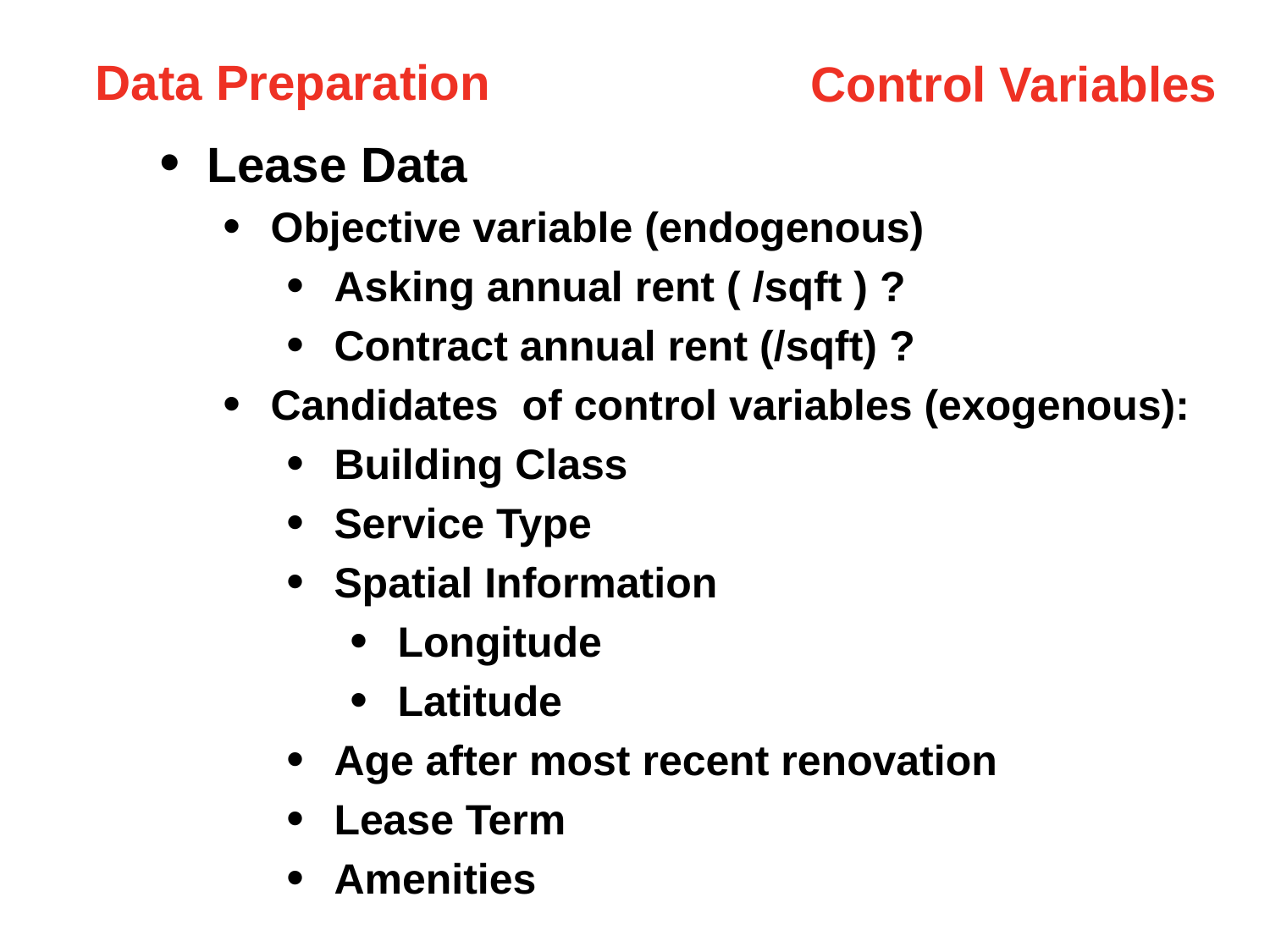

Data Preparation
Control Variables
Lease Data
Objective variable (endogenous)
Asking annual rent ( /sqft ) ?
Contract annual rent (/sqft) ?
Candidates  of control variables (exogenous):
Building Class
Service Type
Spatial Information
Longitude
Latitude
Age after most recent renovation
Lease Term
Amenities